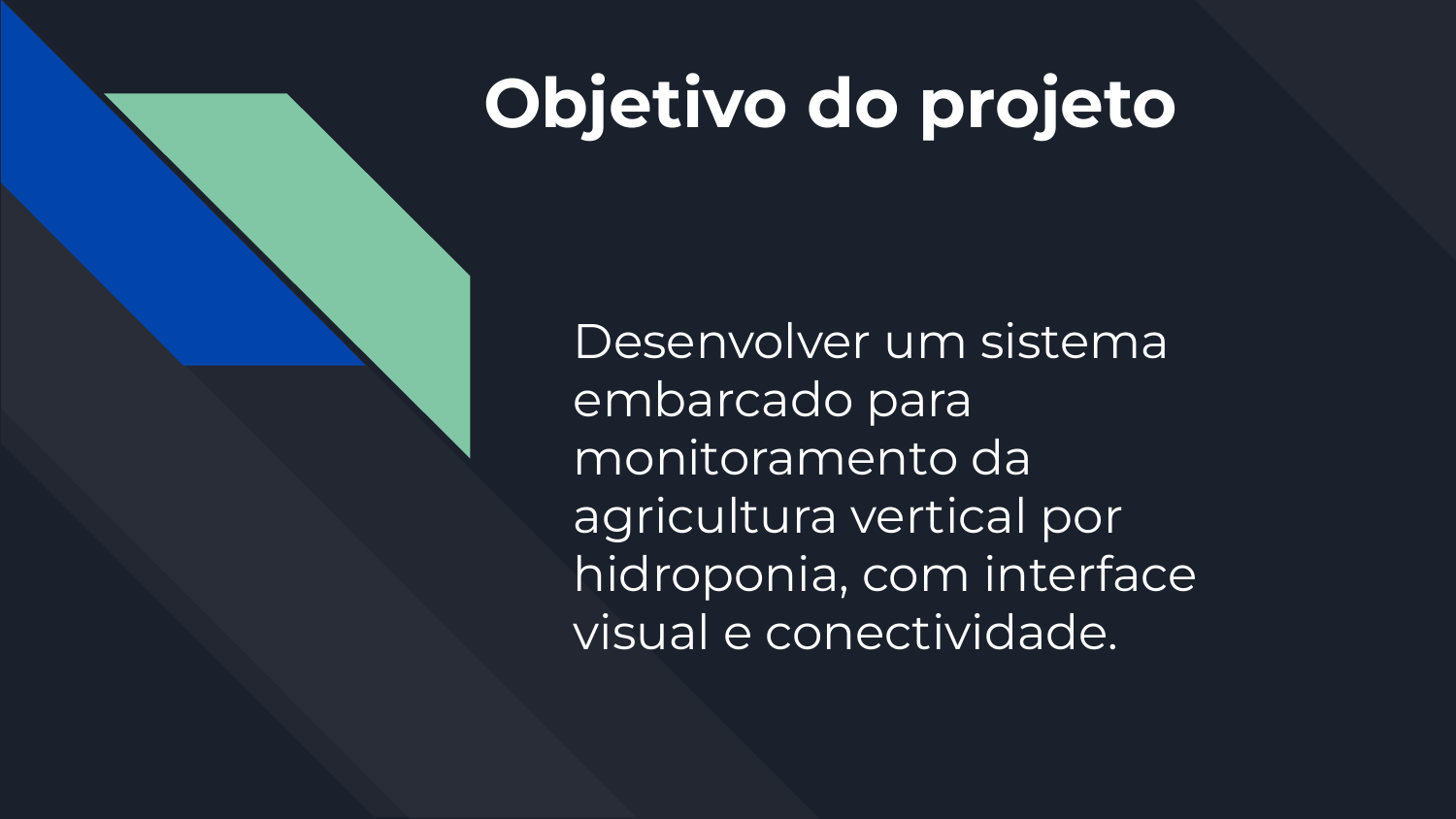

# Objetivo do projeto
Desenvolver um sistema embarcado para monitoramento da agricultura vertical por hidroponia, com interface visual e conectividade.